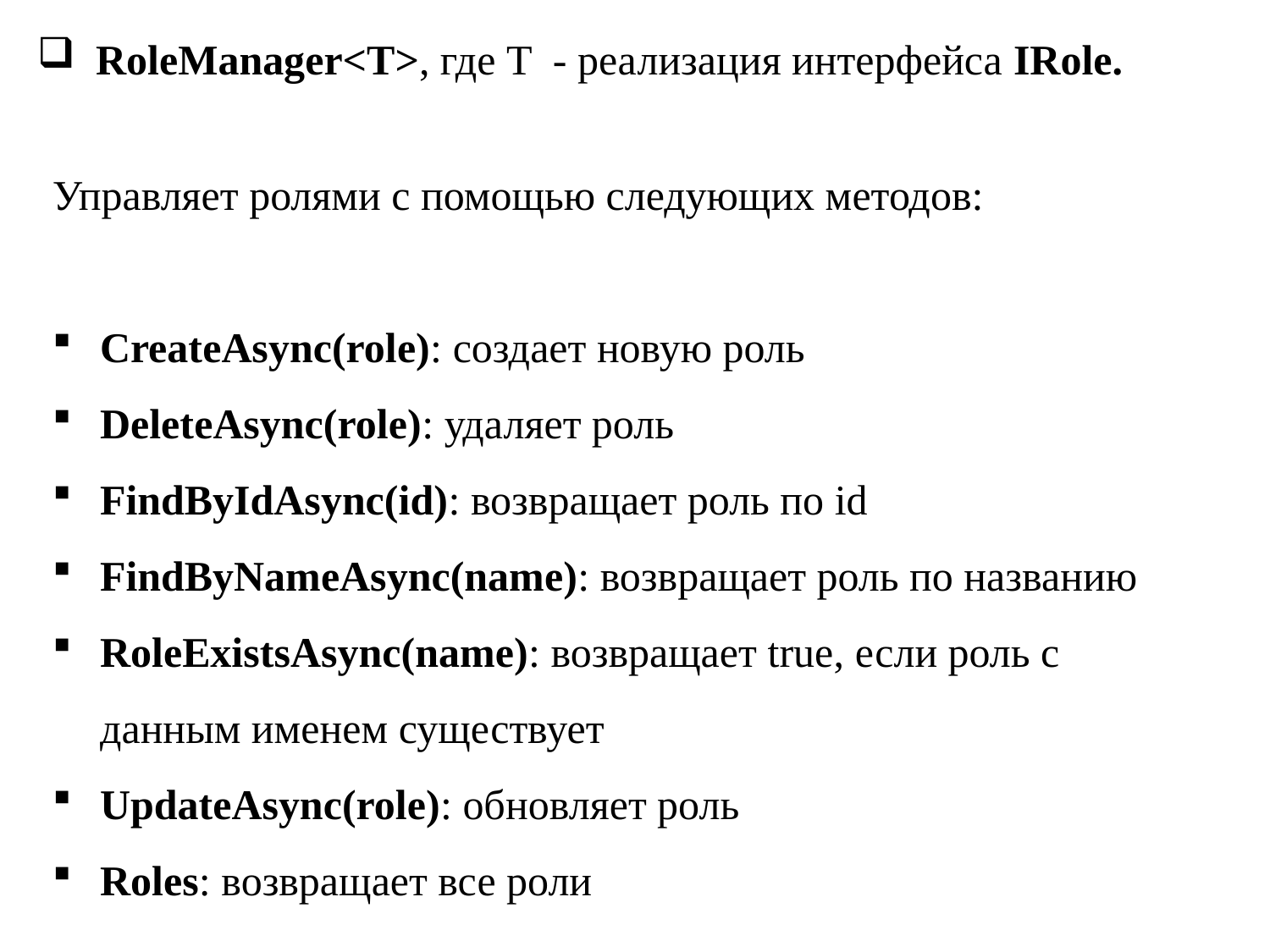

RoleManager<T>, где T  - реализация интерфейса IRole.
Управляет ролями с помощью следующих методов:

CreateAsync(role): создает новую роль
DeleteAsync(role): удаляет роль
FindByIdAsync(id): возвращает роль по id
FindByNameAsync(name): возвращает роль по названию
RoleExistsAsync(name): возвращает true, если роль с данным именем существует
UpdateAsync(role): обновляет роль
Roles: возвращает все роли